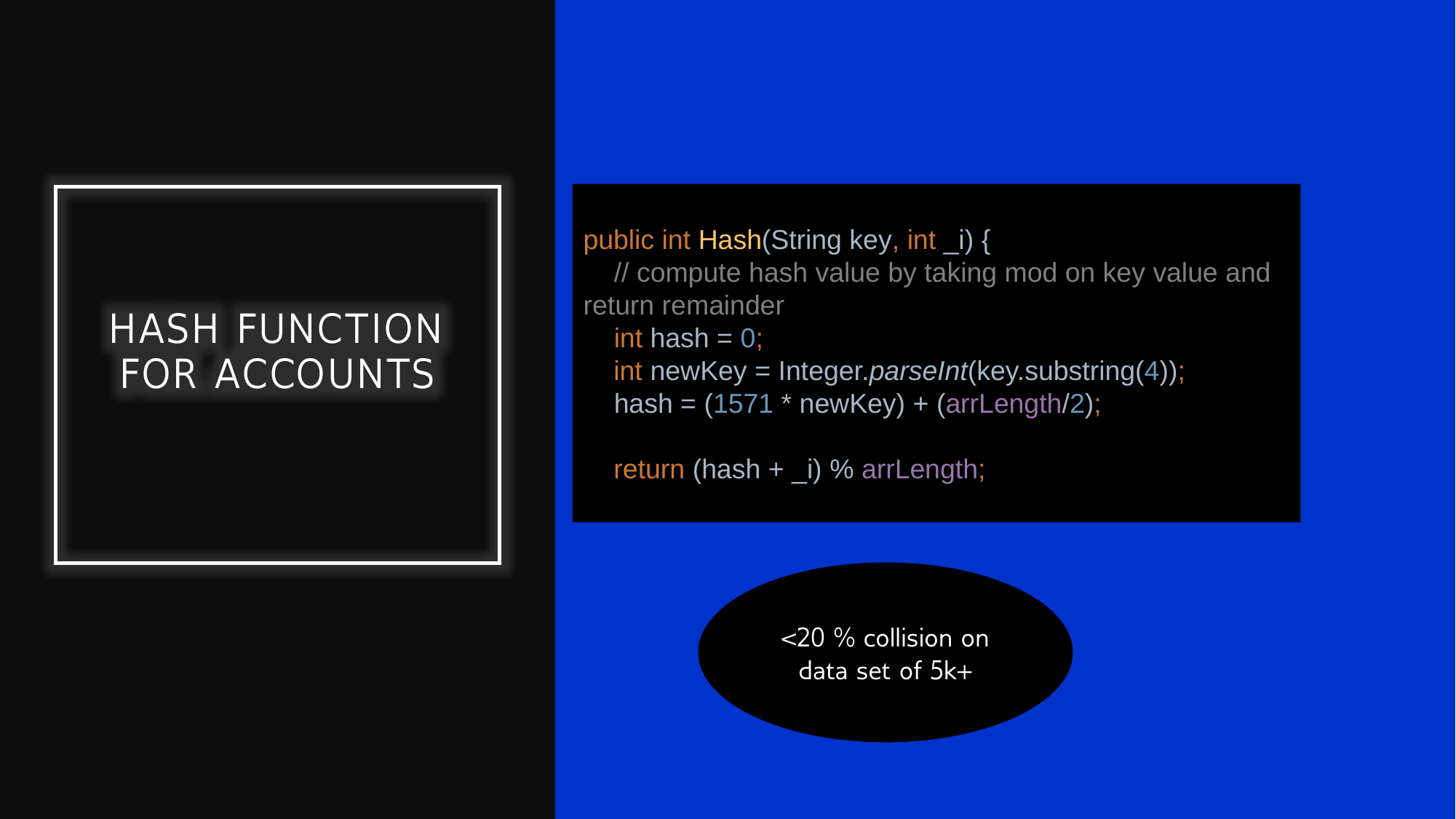

public int Hash(String key, int _i) {
    // compute hash value by taking mod on key value and return remainder
    int hash = 0;
    int newKey = Integer.parseInt(key.substring(4));
    hash = (1571 * newKey) + (arrLength/2);
    return (hash + _i) % arrLength;
Hash function for accounts

<20 % collision on data set of 5k+